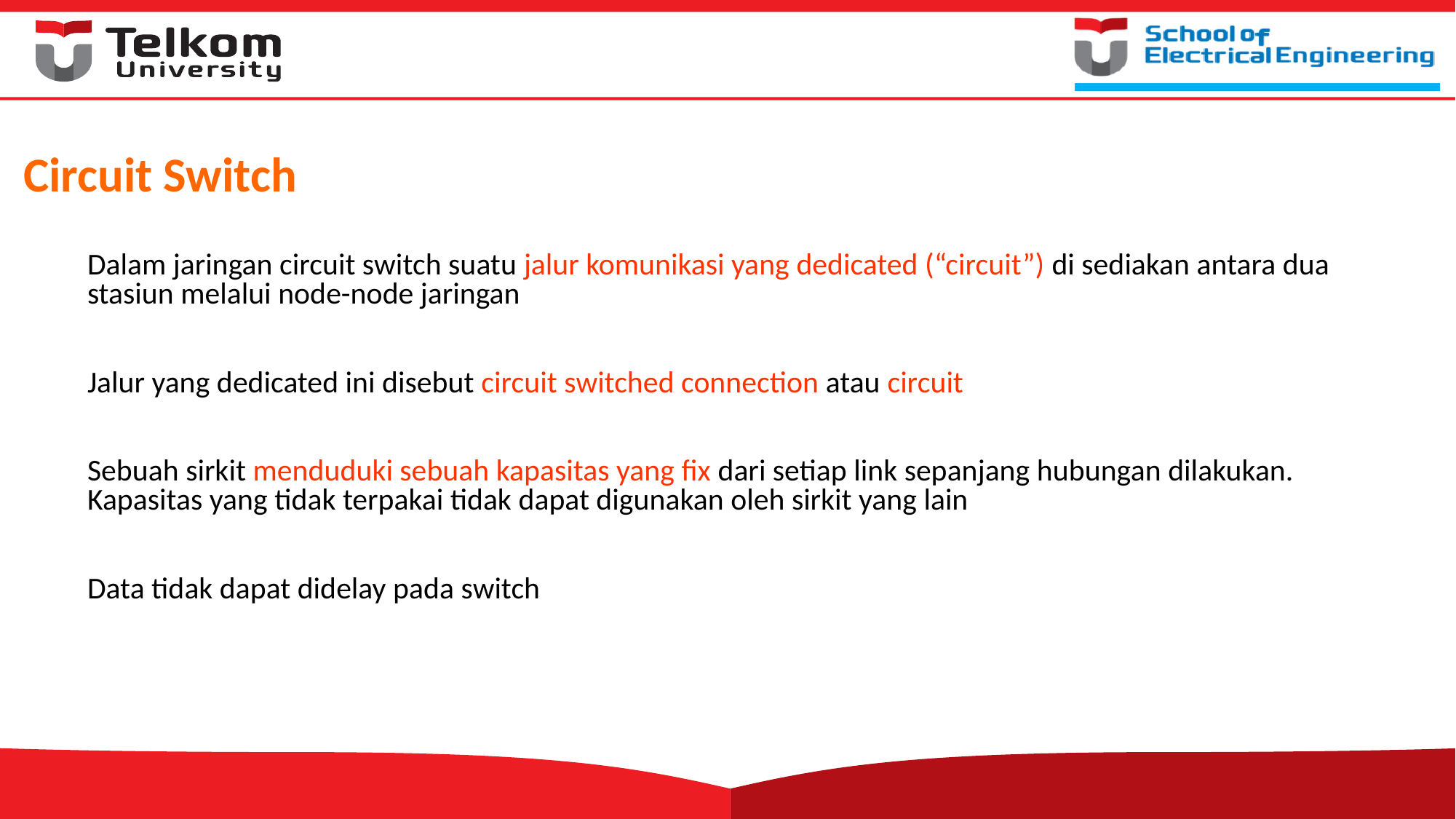

# Circuit Switch
Dalam jaringan circuit switch suatu jalur komunikasi yang dedicated (“circuit”) di sediakan antara dua stasiun melalui node-node jaringan

Jalur yang dedicated ini disebut circuit switched connection atau circuit

Sebuah sirkit menduduki sebuah kapasitas yang fix dari setiap link sepanjang hubungan dilakukan. Kapasitas yang tidak terpakai tidak dapat digunakan oleh sirkit yang lain

Data tidak dapat didelay pada switch